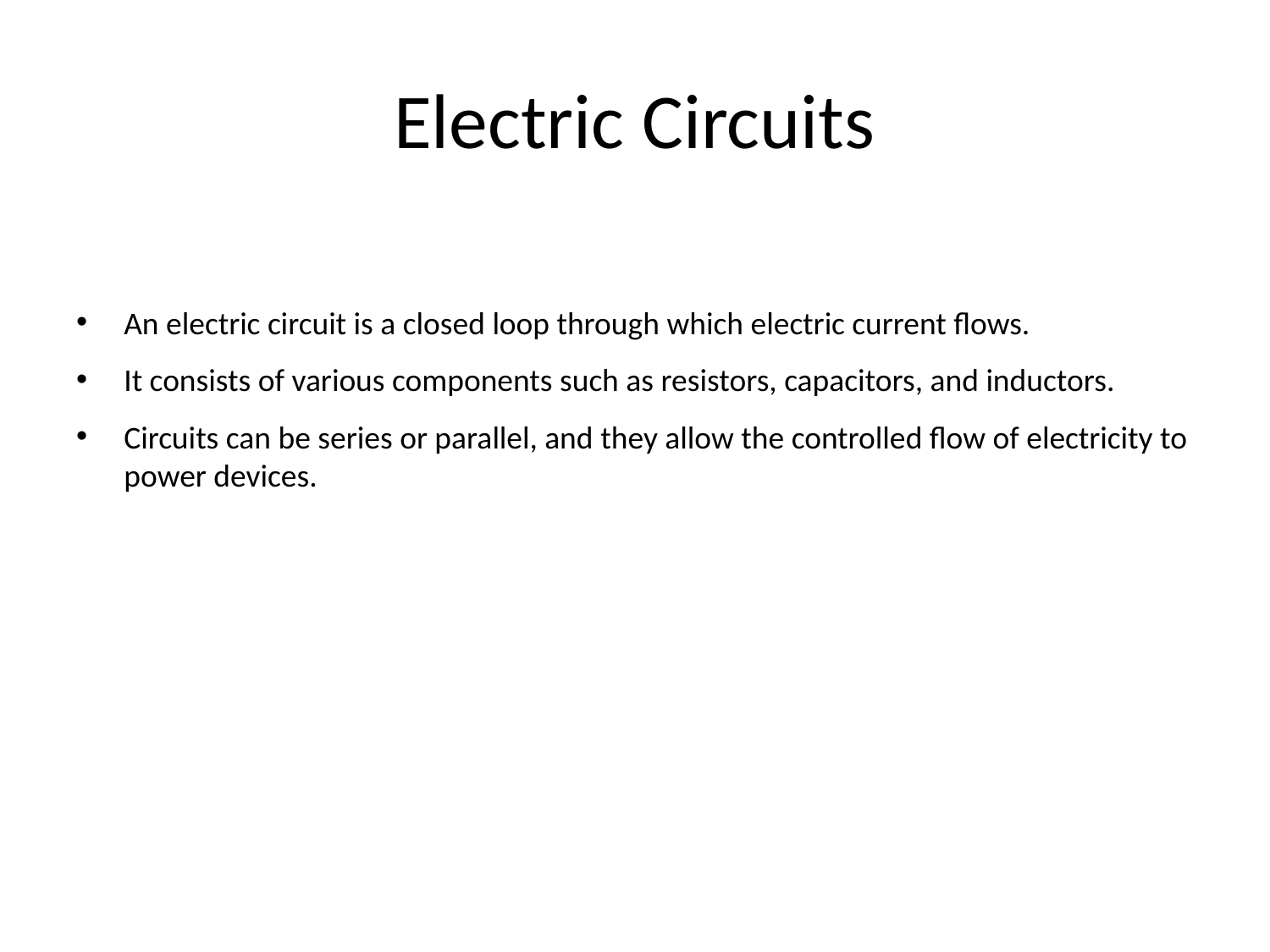

# Electric Circuits

An electric circuit is a closed loop through which electric current flows.
It consists of various components such as resistors, capacitors, and inductors.
Circuits can be series or parallel, and they allow the controlled flow of electricity to power devices.